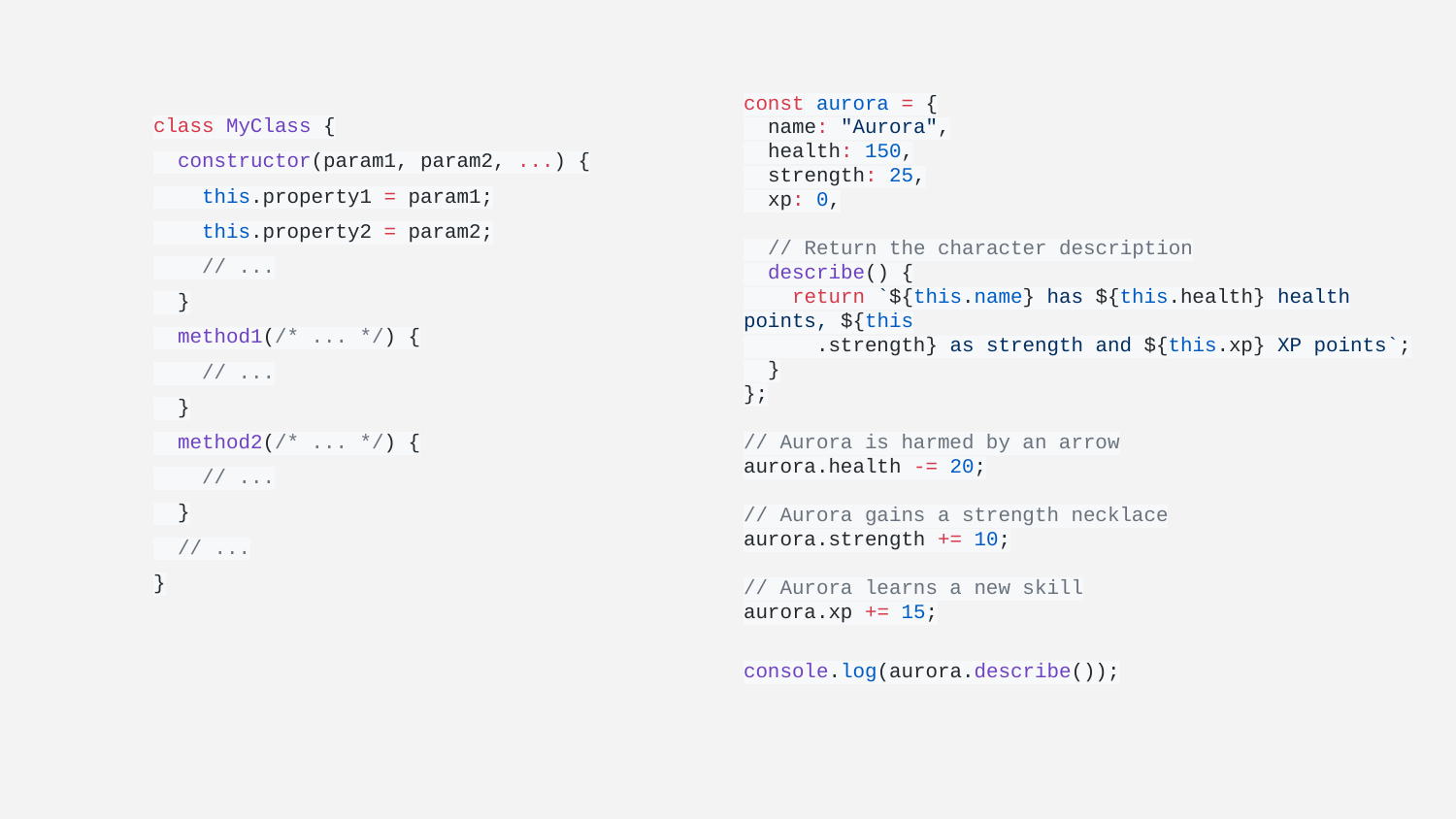

const aurora = {
  name: "Aurora",
  health: 150,
  strength: 25,
  xp: 0,

  // Return the character description
  describe() {
    return `${this.name} has ${this.health} health points, ${this
      .strength} as strength and ${this.xp} XP points`;
  }
};

// Aurora is harmed by an arrow
aurora.health -= 20;

// Aurora gains a strength necklace
aurora.strength += 10;

// Aurora learns a new skill
aurora.xp += 15;

console.log(aurora.describe());

class MyClass {
  constructor(param1, param2, ...) {
    this.property1 = param1;
    this.property2 = param2;
    // ...
  }
  method1(/* ... */) {
    // ...
  }
  method2(/* ... */) {
    // ...
  }
  // ...
}